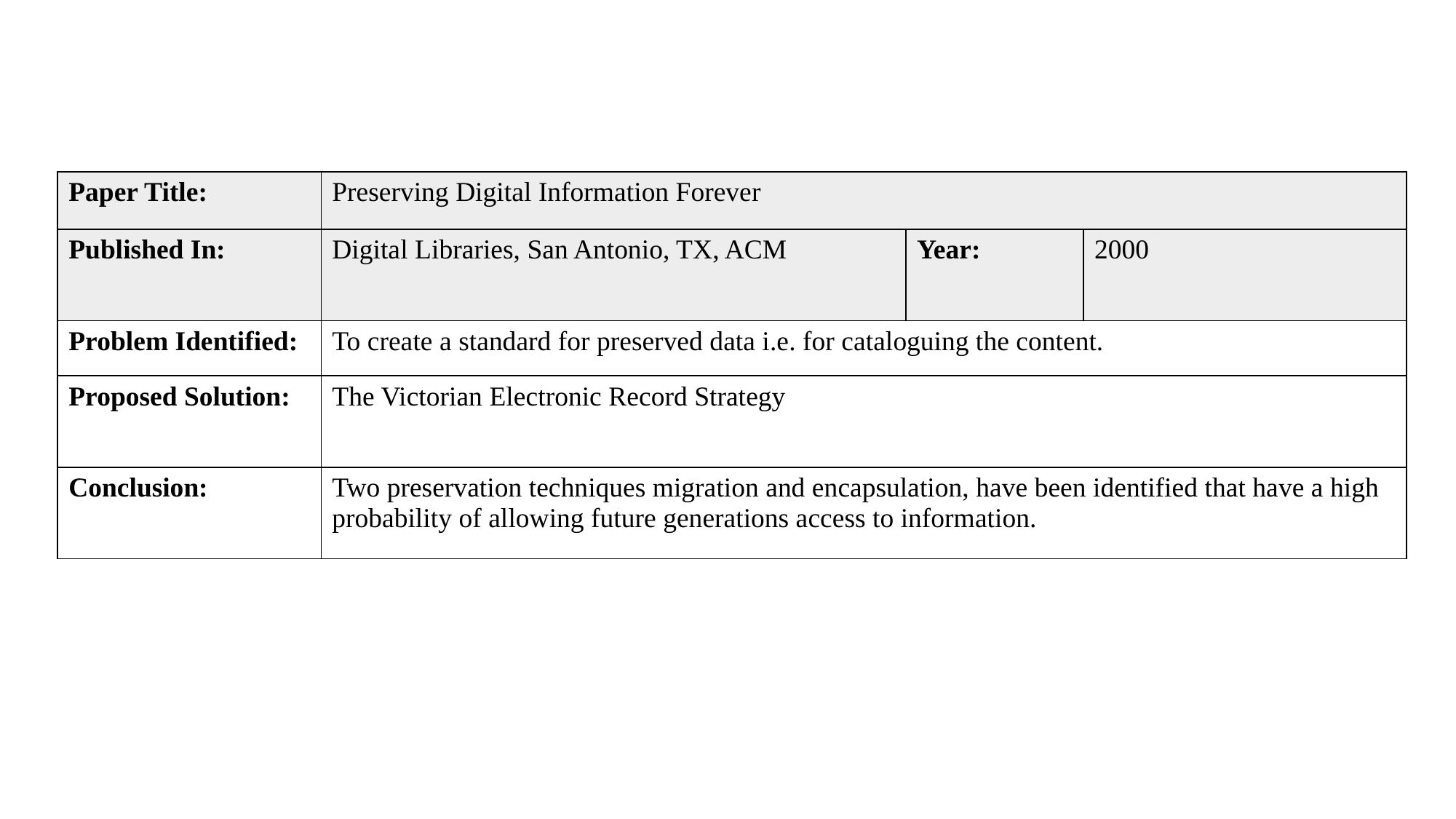

| Paper Title: | Preserving Digital Information Forever |  |  |
| --- | --- | --- | --- |
| Published In: | Digital Libraries, San Antonio, TX, ACM | Year: | 2000 |
| Problem Identified: | To create a standard for preserved data i.e. for cataloguing the content. |  |  |
| Proposed Solution: | The Victorian Electronic Record Strategy |  |  |
| Conclusion: | Two preservation techniques migration and encapsulation, have been identified that have a high probability of allowing future generations access to information. |  |  |